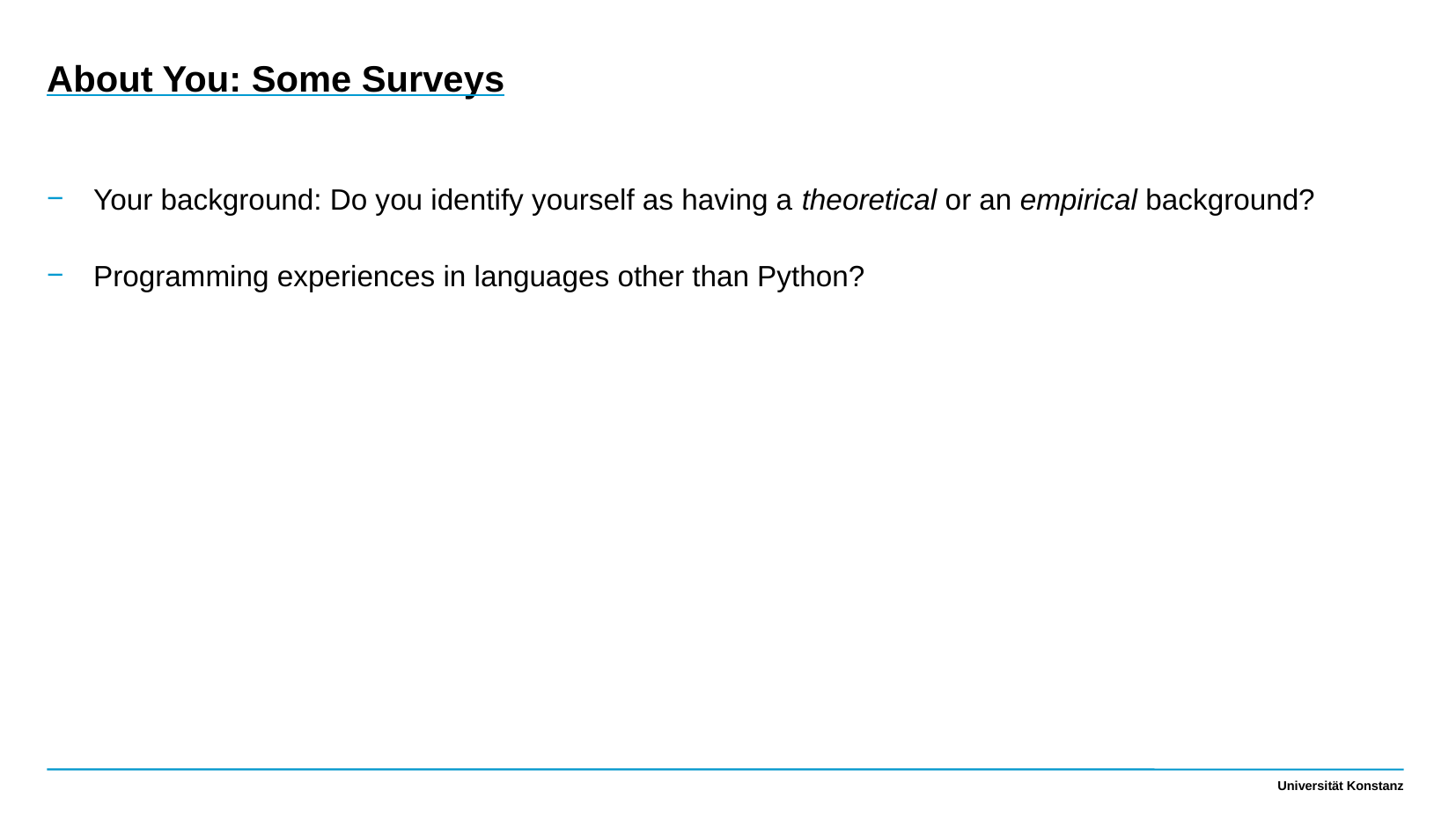

About You: Some Surveys
Your background: Do you identify yourself as having a theoretical or an empirical background?

Programming experiences in languages other than Python?